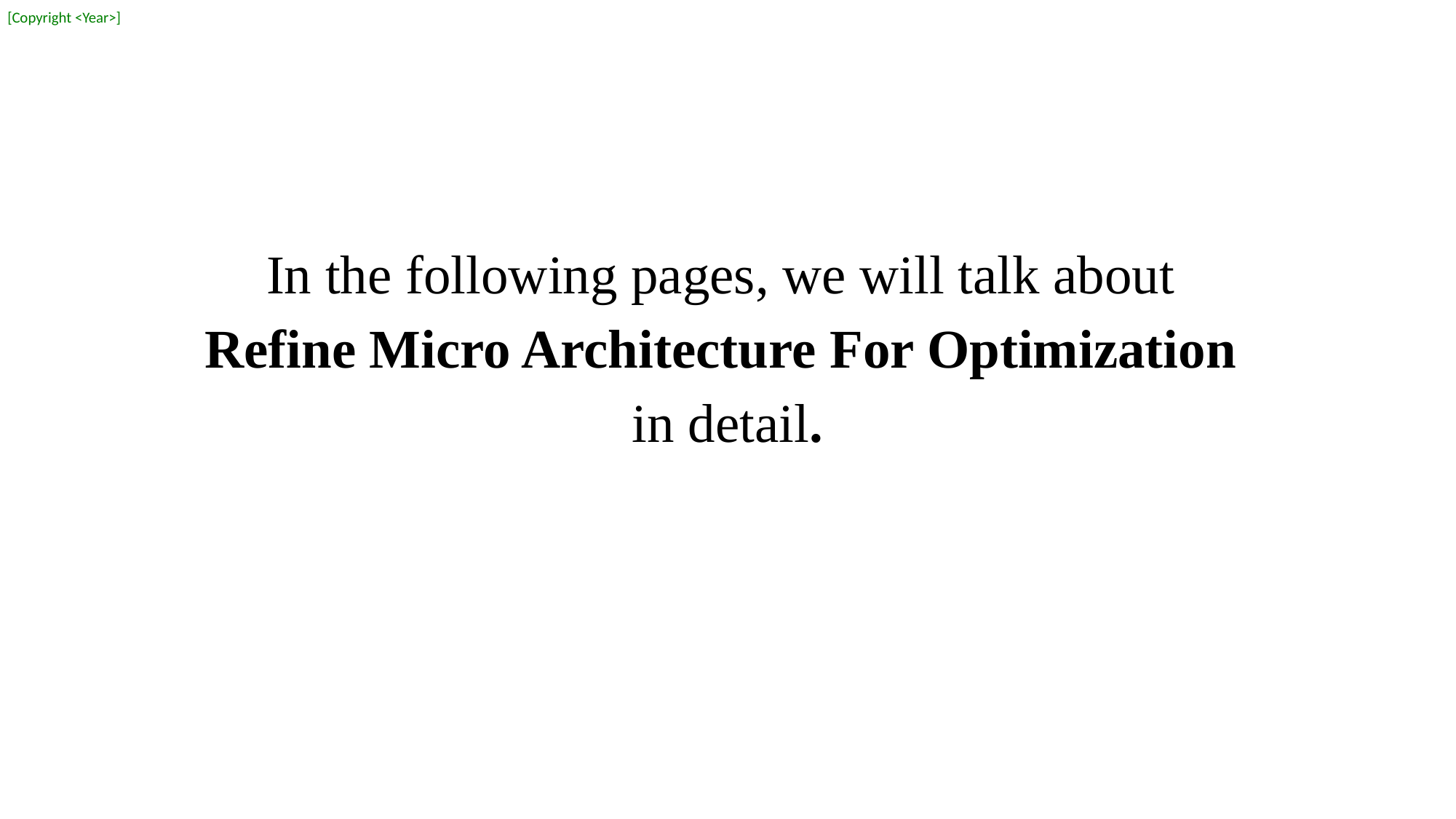

In the following pages, we will talk about
Refine Micro Architecture For Optimization
in detail.